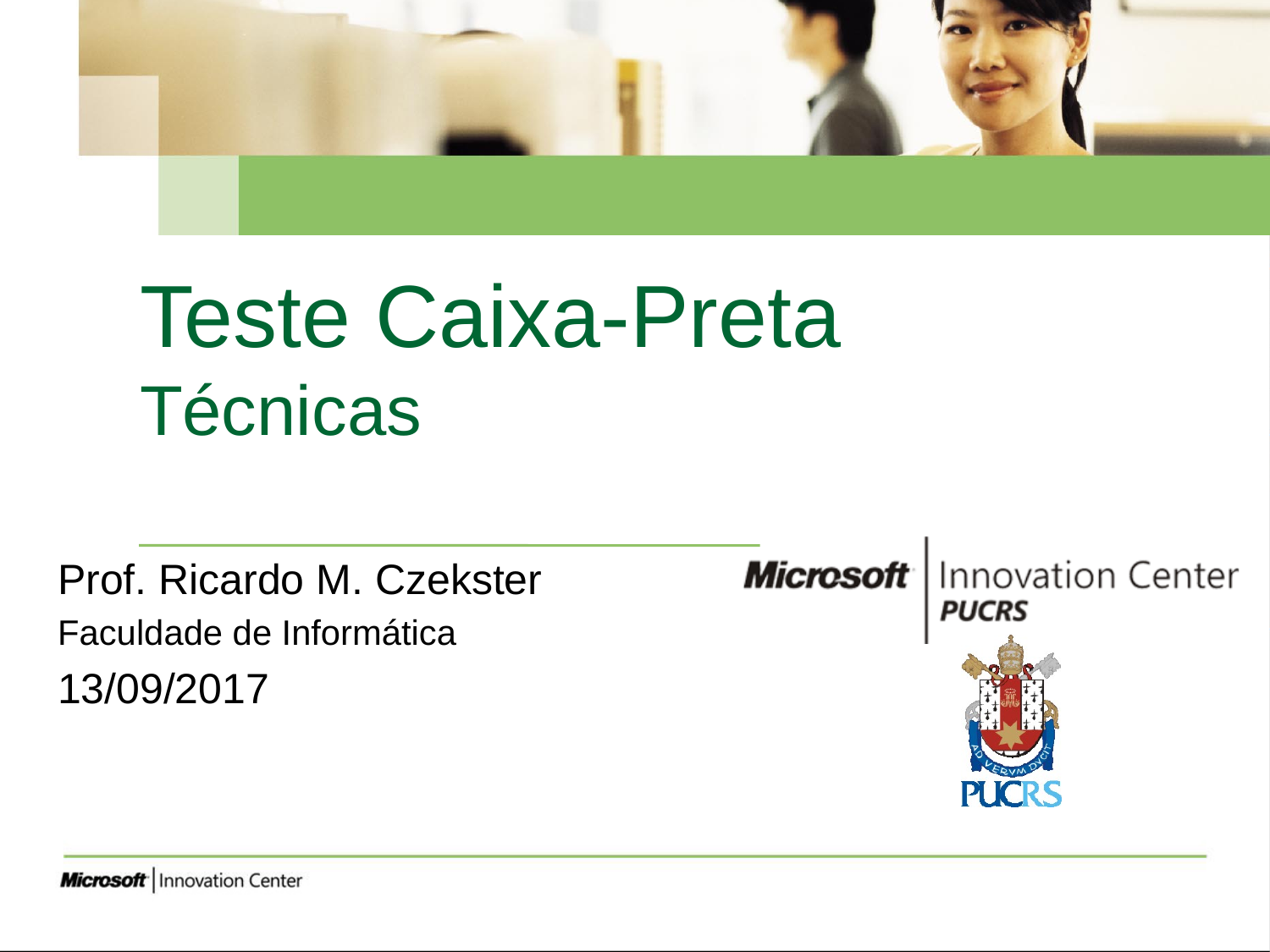

# Teste Caixa-Preta Técnicas
Prof. Ricardo M. Czekster
Faculdade de Informática
13/09/2017